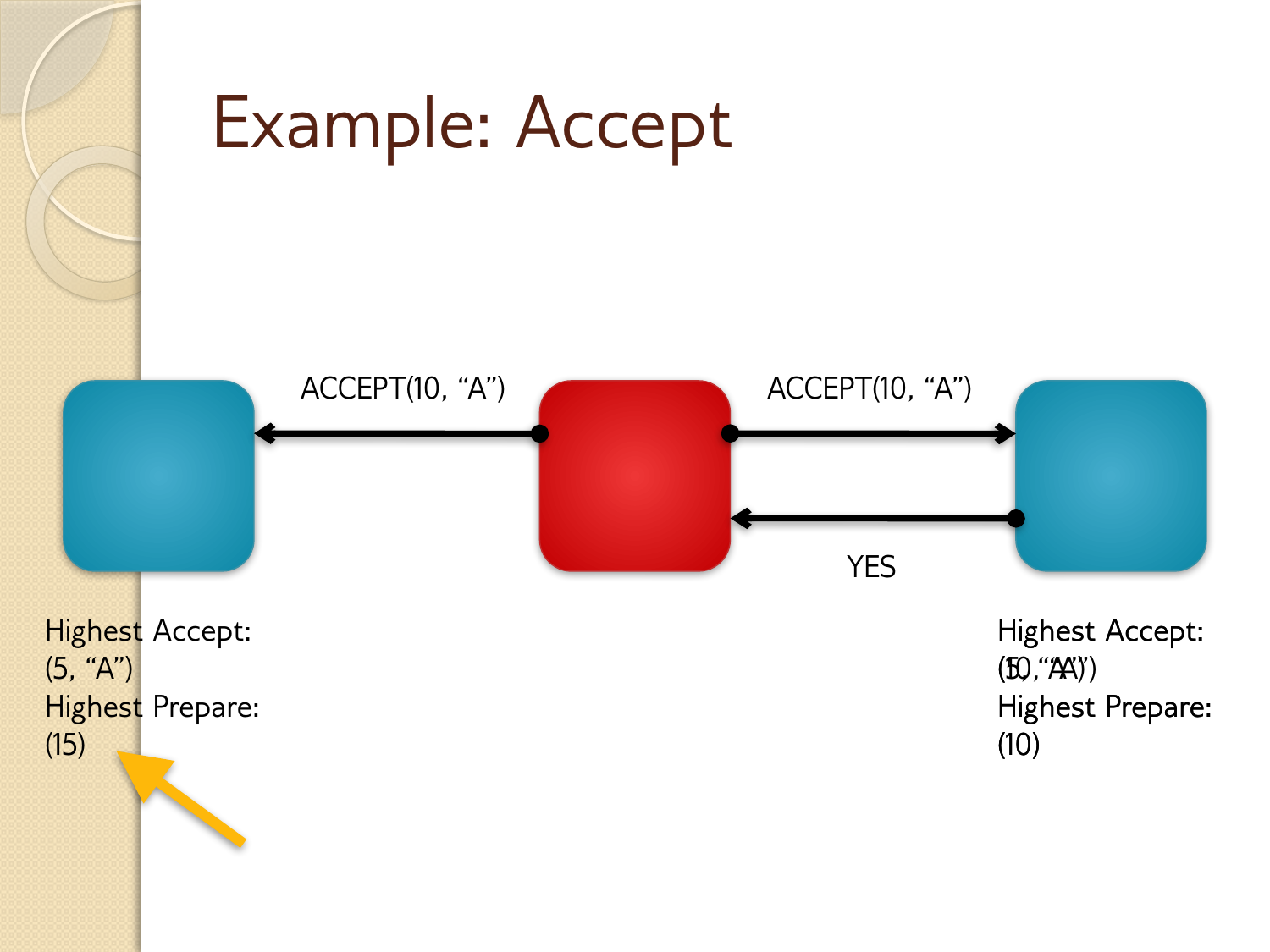

# Example: Accept
ACCEPT(10, “A”)
ACCEPT(10, “A”)

YES
Highest Accept:
(5, “A”)
Highest Prepare:
(15)
Highest Accept:
(5, “A”)
Highest Prepare:
(10)
Highest Accept:
(10, “A”)
Highest Prepare:
(10)